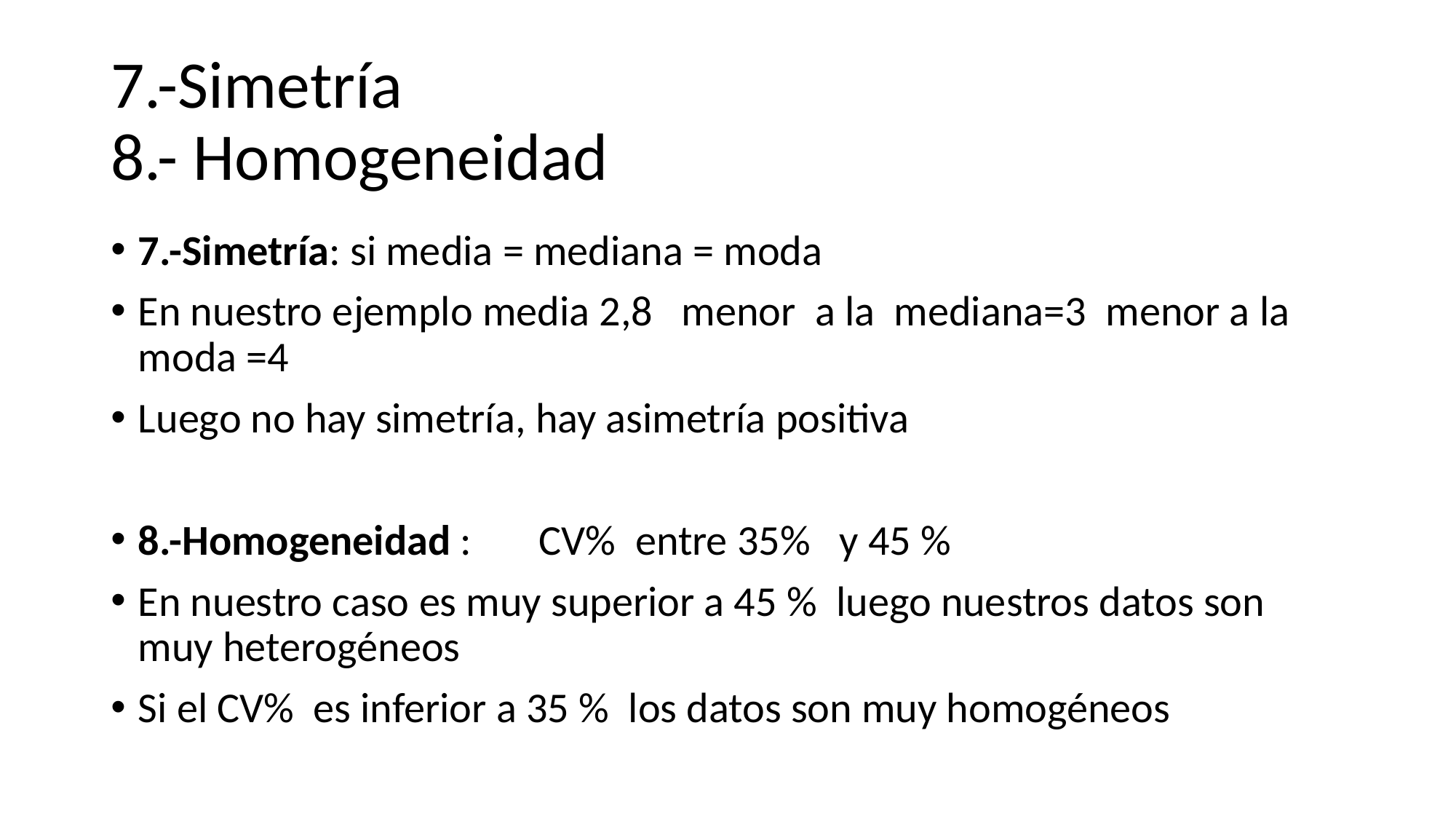

# 7.-Simetría 8.- Homogeneidad
7.-Simetría: si media = mediana = moda
En nuestro ejemplo media 2,8   menor  a la  mediana=3  menor a la    moda =4
Luego no hay simetría, hay asimetría positiva

8.-Homogeneidad :       CV%  entre 35%   y 45 %
En nuestro caso es muy superior a 45 %  luego nuestros datos son muy heterogéneos
Si el CV%  es inferior a 35 %  los datos son muy homogéneos